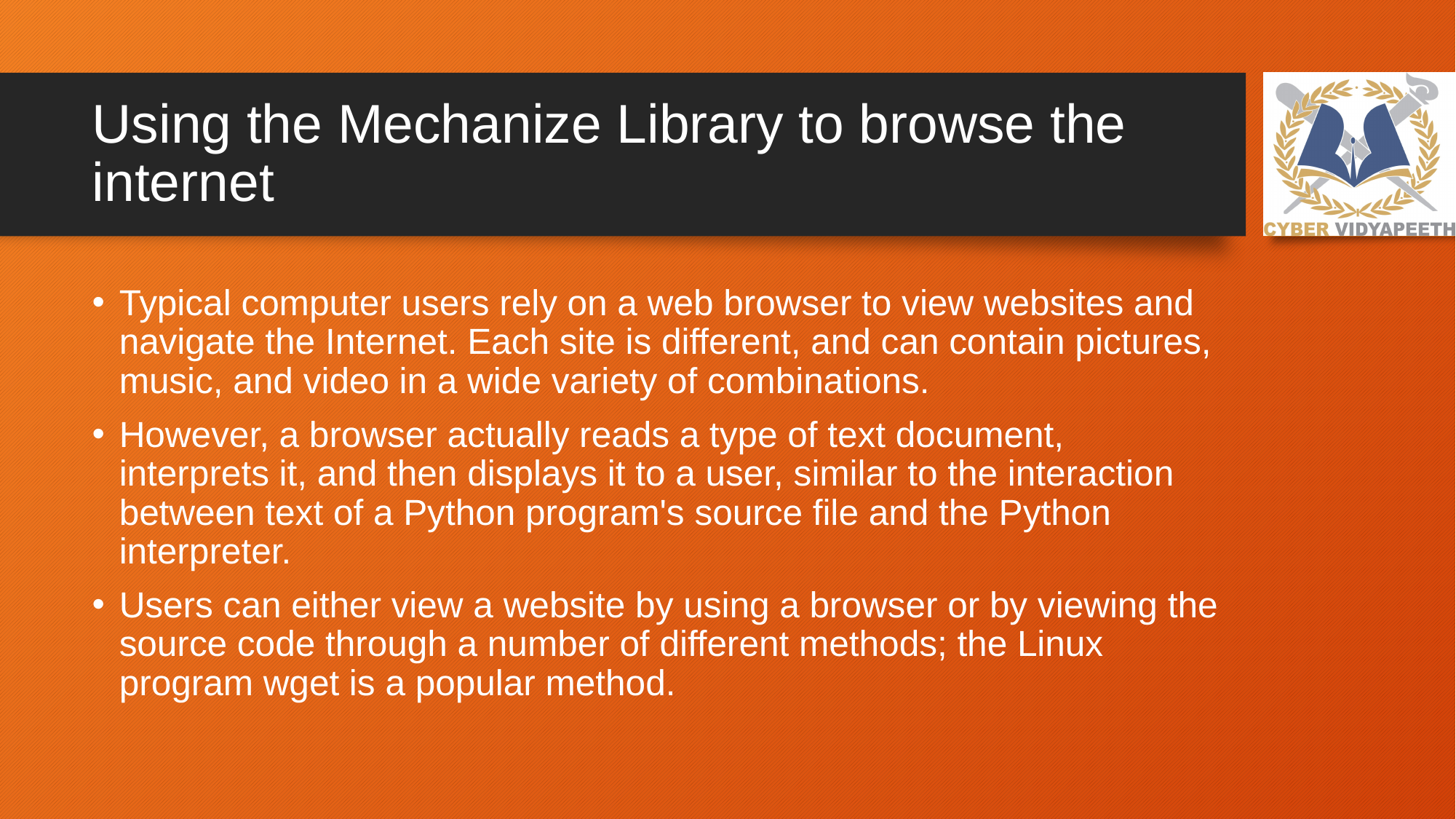

# Using the Mechanize Library to browse the internet
Typical computer users rely on a web browser to view websites and navigate the Internet. Each site is different, and can contain pictures, music, and video in a wide variety of combinations.
However, a browser actually reads a type of text document, interprets it, and then displays it to a user, similar to the interaction between text of a Python program's source file and the Python interpreter.
Users can either view a website by using a browser or by viewing the source code through a number of different methods; the Linux program wget is a popular method.